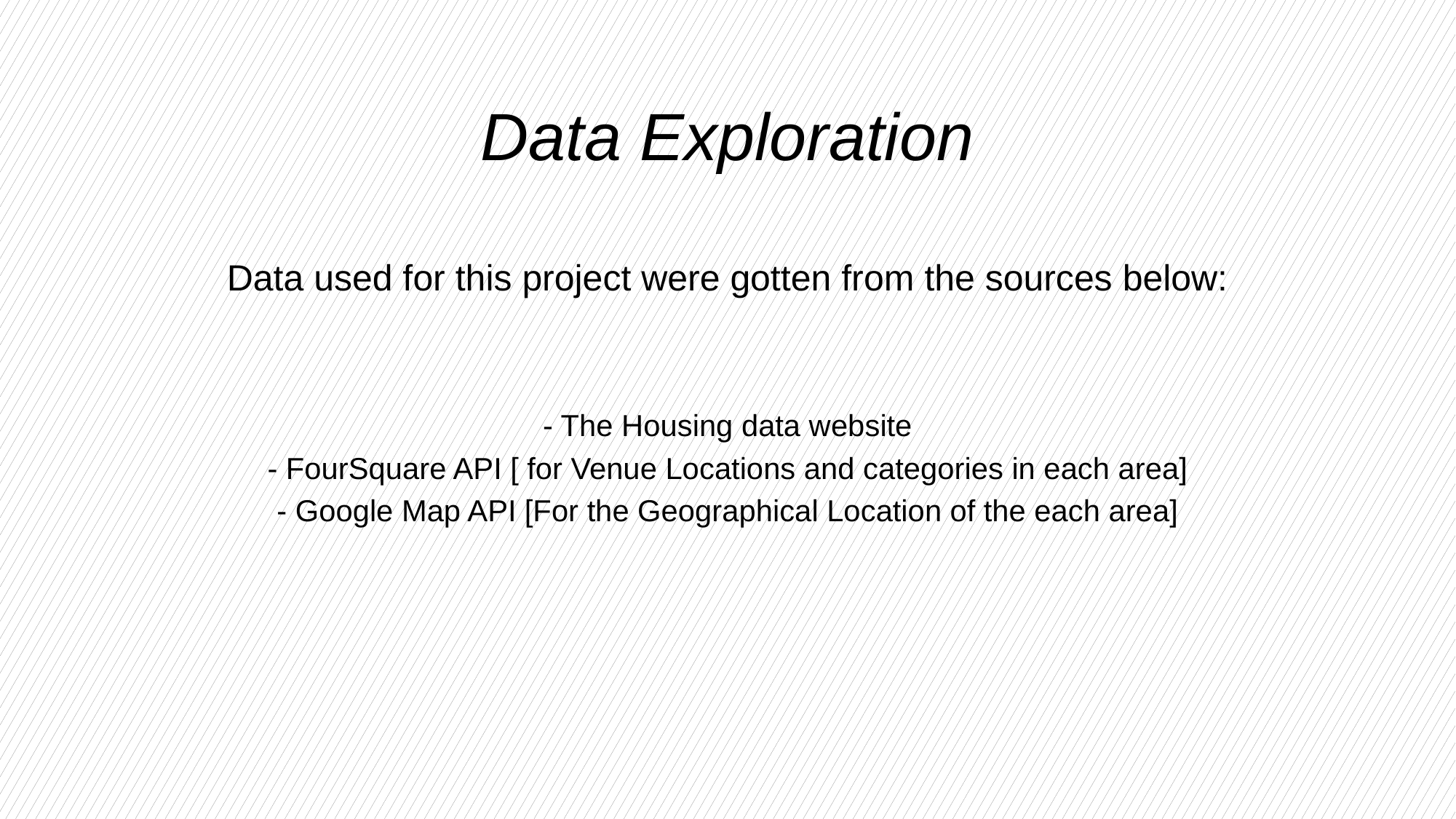

# Data Exploration

Data used for this project were gotten from the sources below:

- The Housing data website
- FourSquare API [ for Venue Locations and categories in each area]
- Google Map API [For the Geographical Location of the each area]